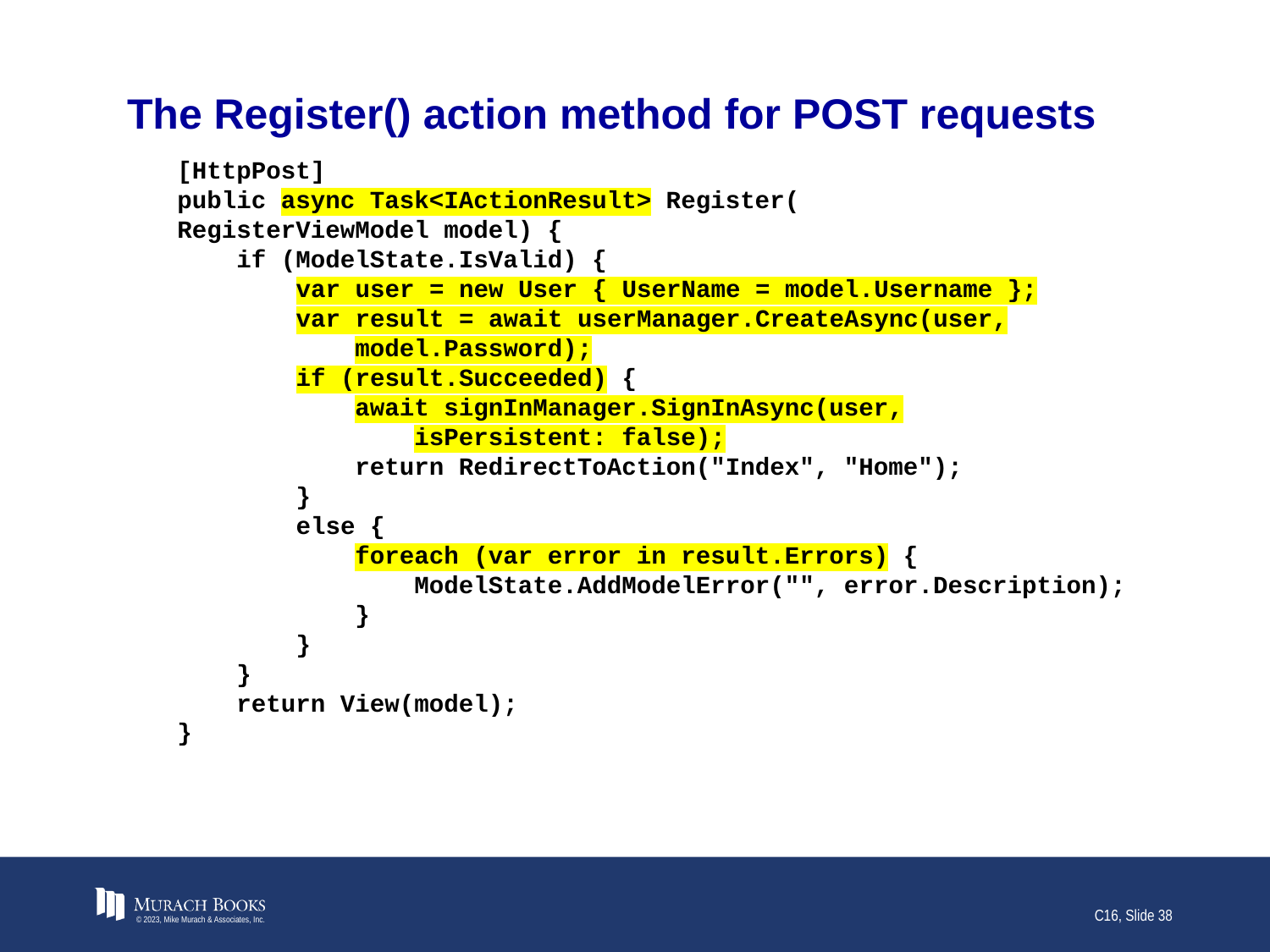

# The Register() action method for POST requests
[HttpPost]
public async Task<IActionResult> Register(
RegisterViewModel model) {
    if (ModelState.IsValid) {
        var user = new User { UserName = model.Username };
        var result = await userManager.CreateAsync(user,
            model.Password);
        if (result.Succeeded) {
            await signInManager.SignInAsync(user,
                isPersistent: false);
            return RedirectToAction("Index", "Home");
        }
        else {
            foreach (var error in result.Errors) {
                ModelState.AddModelError("", error.Description);
            }
        }
    }
    return View(model);
}

© 2023, Mike Murach & Associates, Inc.

C16, Slide 38